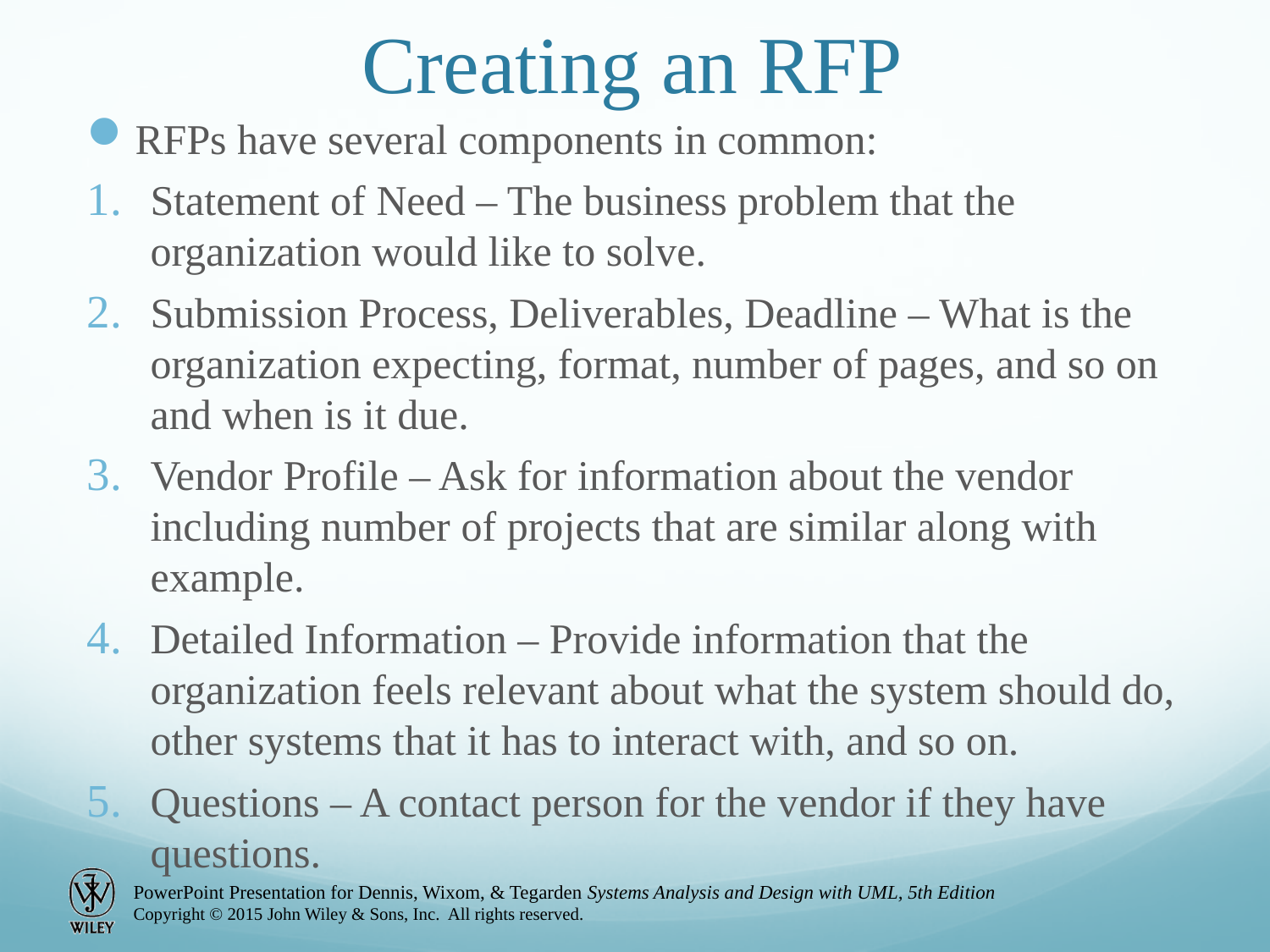

# Creating an RFP
RFPs have several components in common:
Statement of Need – The business problem that the organization would like to solve.
Submission Process, Deliverables, Deadline – What is the organization expecting, format, number of pages, and so on and when is it due.
Vendor Profile – Ask for information about the vendor including number of projects that are similar along with example.
Detailed Information – Provide information that the organization feels relevant about what the system should do, other systems that it has to interact with, and so on.
Questions – A contact person for the vendor if they have questions.